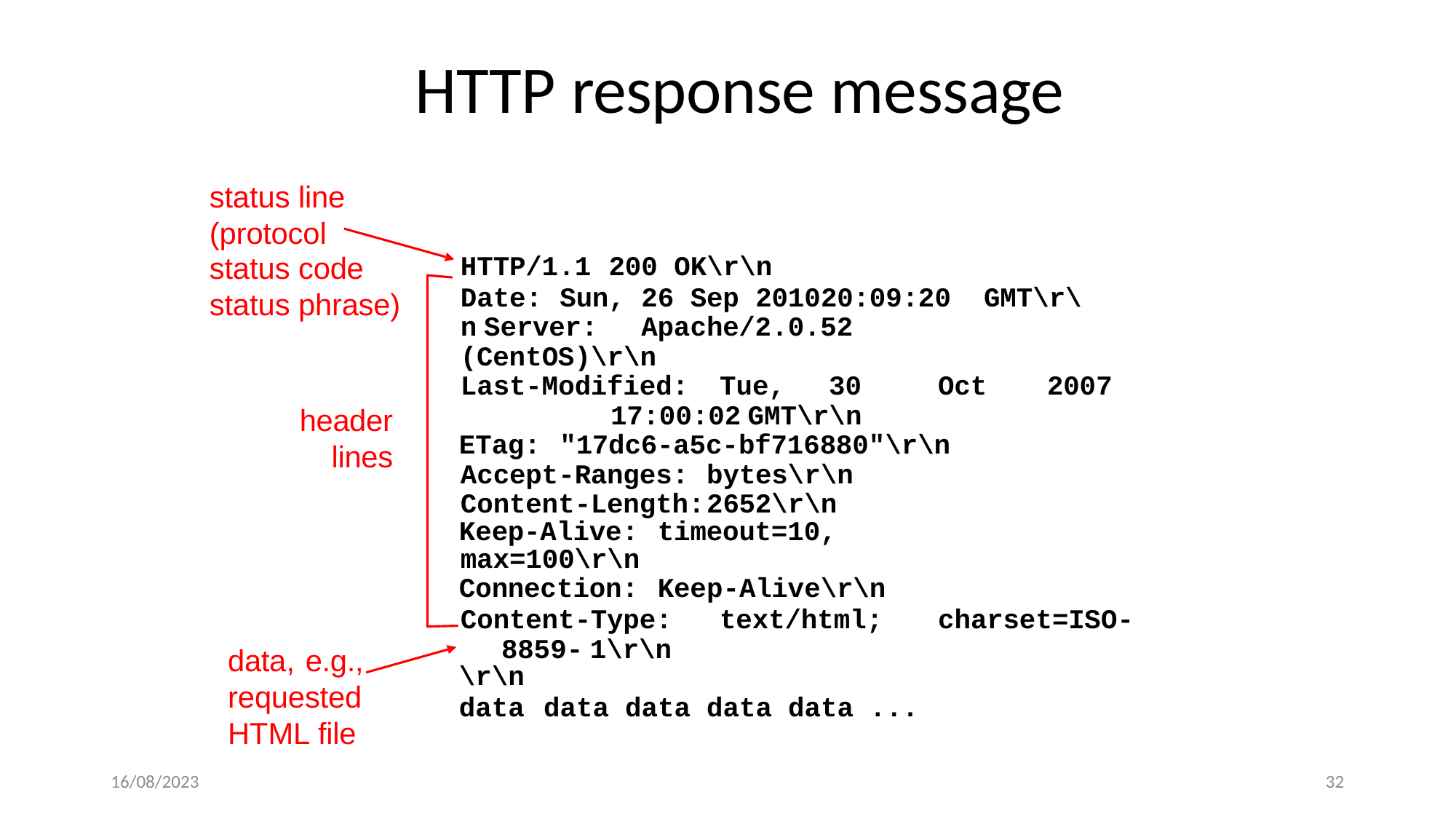

# HTTP response message
status line (protocol

status code status phrase)
HTTP/1.1	200	OK\r\n
Date:	Sun,	26	Sep	2010	20:09:20	GMT\r\n Server:	Apache/2.0.52	(CentOS)\r\n
Last-Modified:	Tue,	30	Oct	2007	17:00:02 GMT\r\n
ETag:	"17dc6-a5c-bf716880"\r\n Accept-Ranges:	bytes\r\n Content-Length:	2652\r\n
Keep-Alive:	timeout=10,	max=100\r\n
Connection:	Keep-Alive\r\n
Content-Type:	text/html;	charset=ISO-8859- 1\r\n
\r\n
data	data	data	data	data	...

header
lines
data, e.g., requested HTML file

16/08/2023
32